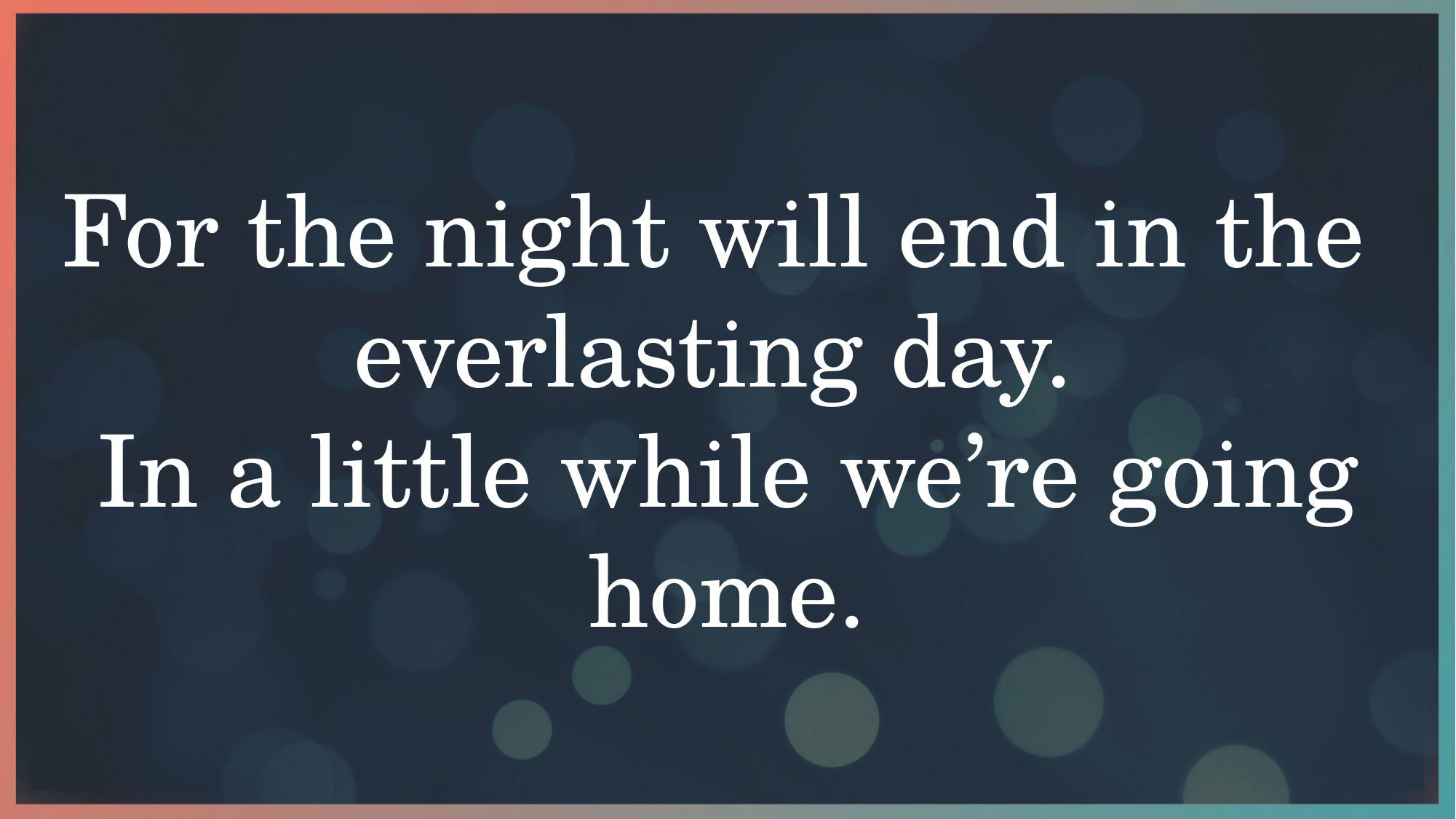

For the night will end in the
everlasting day.
In a little while we’re going home.